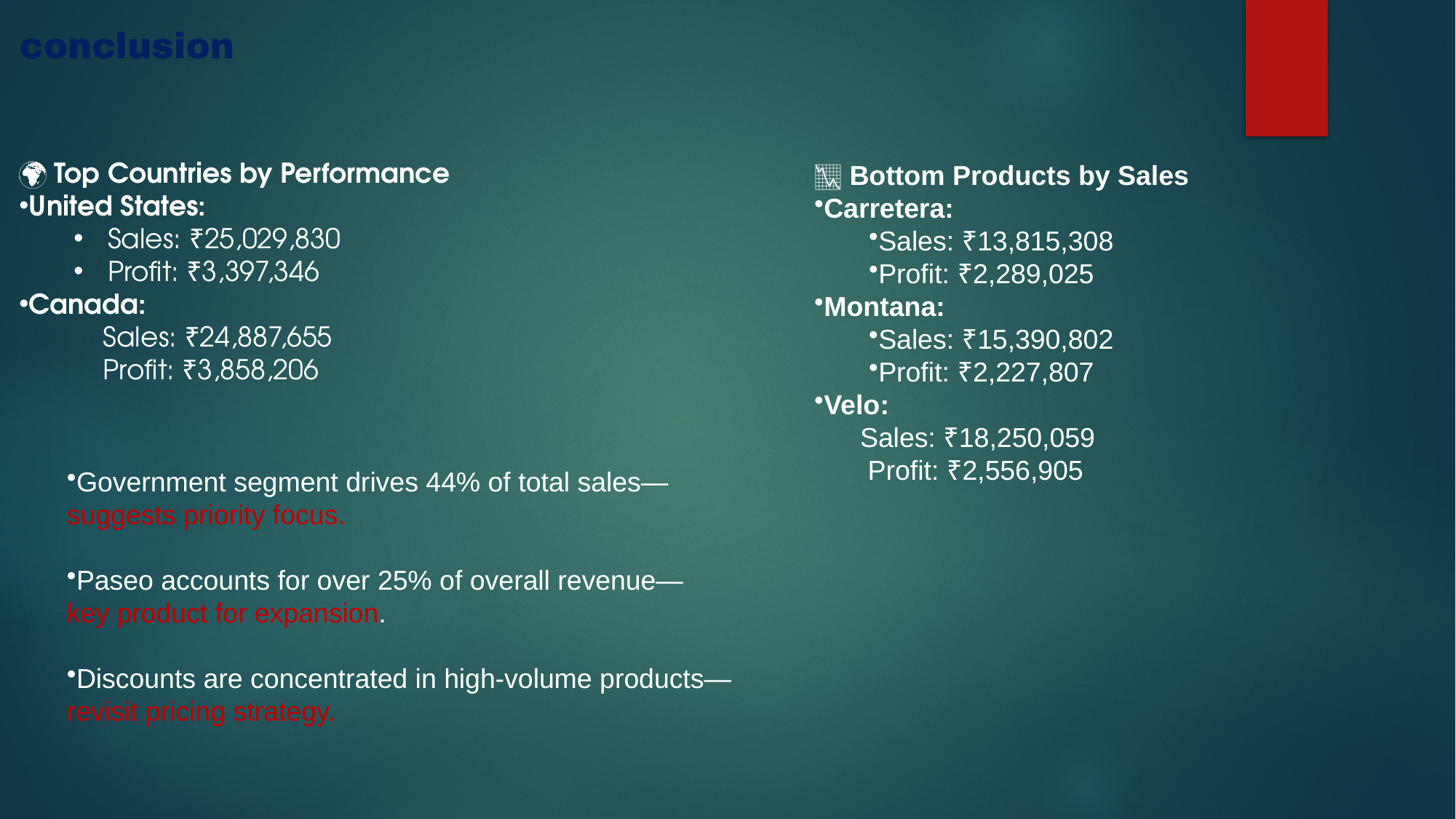

# conclusion
🌍 Top Countries by Performance
United States:
Sales: ₹25,029,830
Profit: ₹3,397,346
Canada:
           Sales: ₹24,887,655
           Profit: ₹3,858,206
📉 Bottom Products by Sales
Carretera:
Sales: ₹13,815,308
Profit: ₹2,289,025
Montana:
Sales: ₹15,390,802
Profit: ₹2,227,807
Velo:
      Sales: ₹18,250,059
       Profit: ₹2,556,905

Government segment drives 44% of total sales—suggests priority focus.

Paseo accounts for over 25% of overall revenue—
key product for expansion.

Discounts are concentrated in high-volume products—revisit pricing strategy.